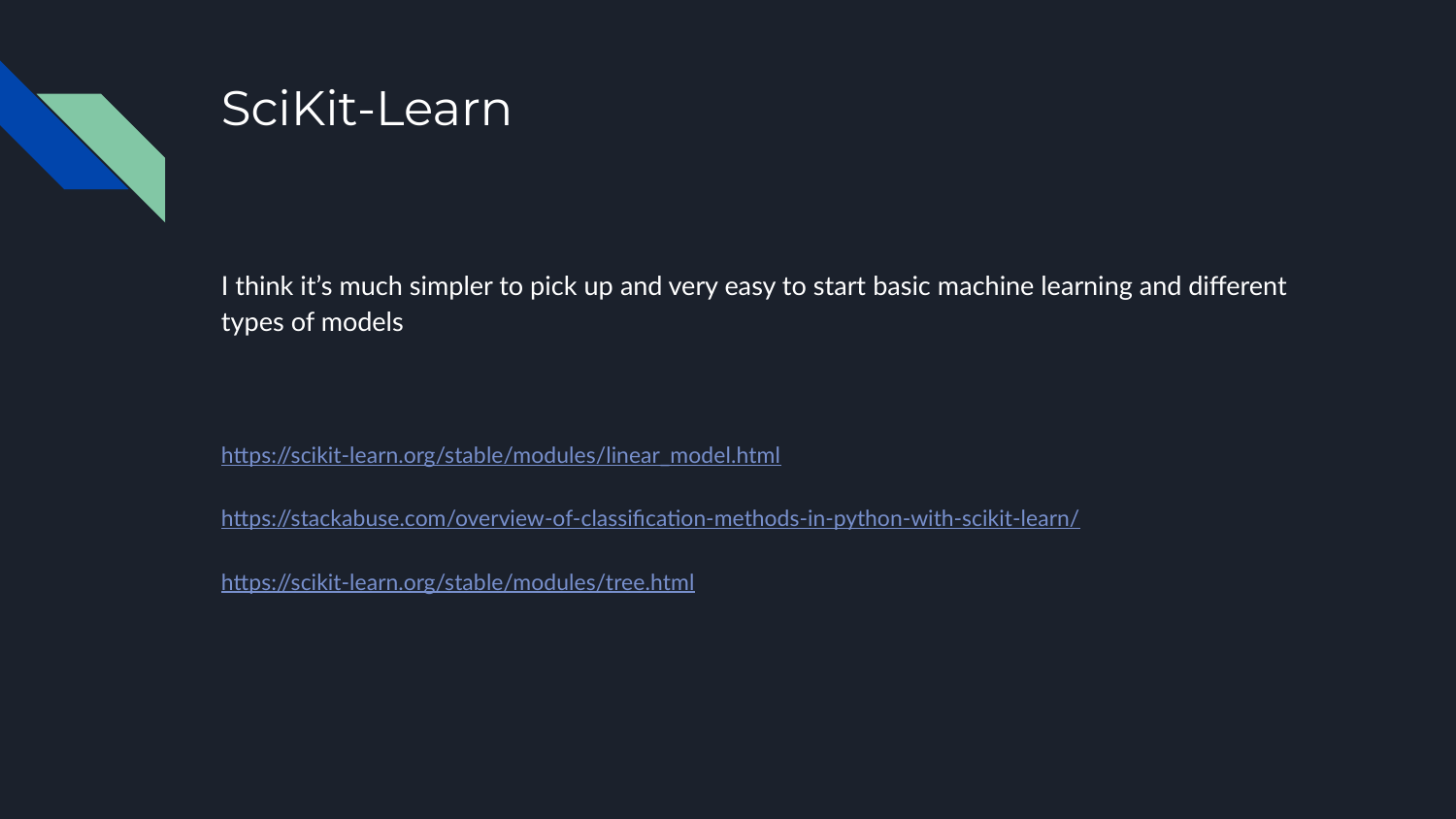

# SciKit-Learn
I think it’s much simpler to pick up and very easy to start basic machine learning and different types of models

https://scikit-learn.org/stable/modules/linear_model.html
https://stackabuse.com/overview-of-classification-methods-in-python-with-scikit-learn/
https://scikit-learn.org/stable/modules/tree.html